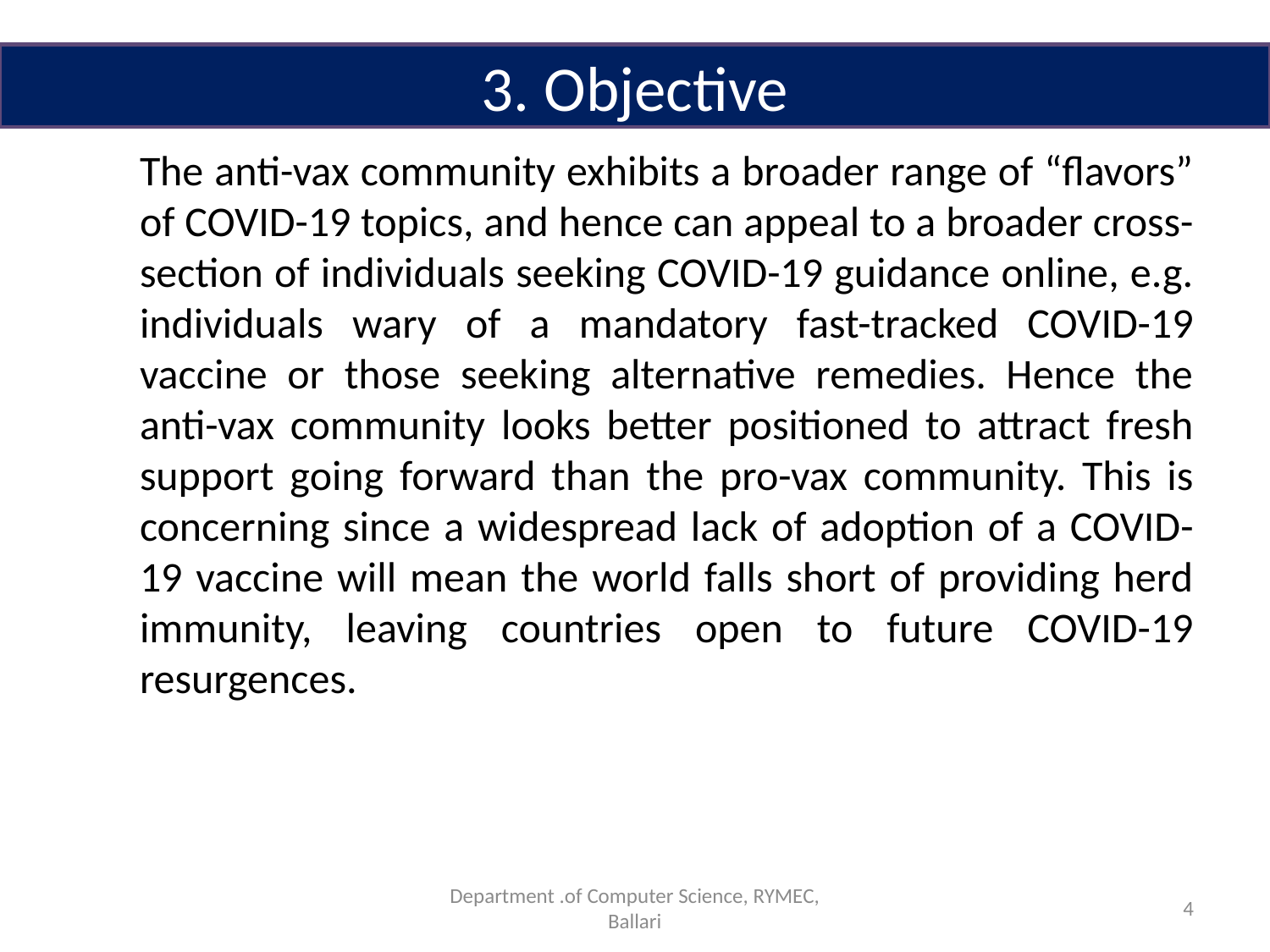

3. Objective
The anti-vax community exhibits a broader range of “flavors” of COVID-19 topics, and hence can appeal to a broader cross-section of individuals seeking COVID-19 guidance online, e.g. individuals wary of a mandatory fast-tracked COVID-19 vaccine or those seeking alternative remedies. Hence the anti-vax community looks better positioned to attract fresh support going forward than the pro-vax community. This is concerning since a widespread lack of adoption of a COVID-19 vaccine will mean the world falls short of providing herd immunity, leaving countries open to future COVID-19 resurgences.
Department .of Computer Science, RYMEC, Ballari
4